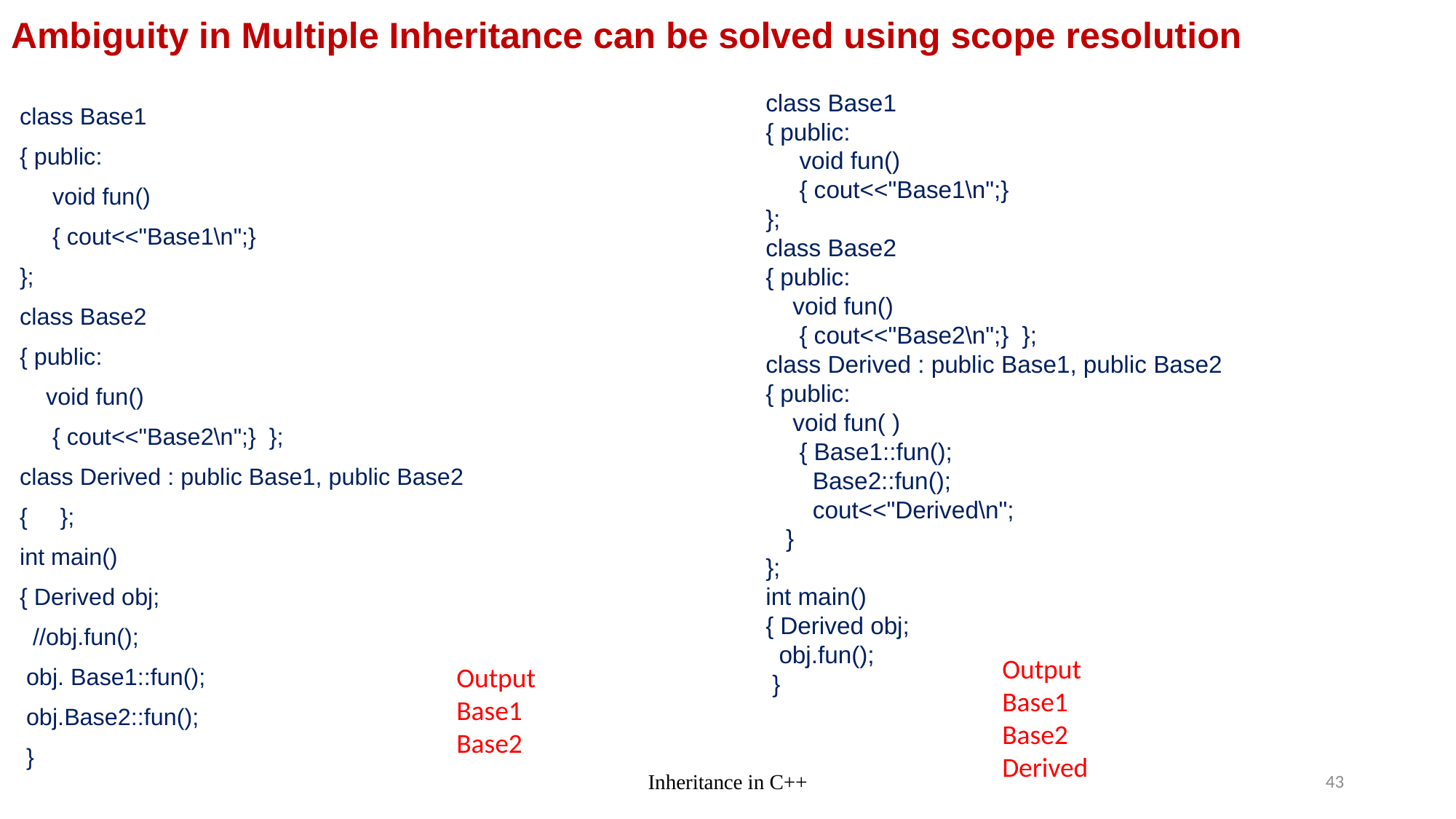

# Ambiguity in Multiple Inheritance can be solved using scope resolution

class Base1
{ public:
     void fun()
     { cout<<"Base1\n";}
};
class Base2
{ public:
    void fun()
     { cout<<"Base2\n";}  };
class Derived : public Base1, public Base2
{     };
int main()
{ Derived obj;
  //obj.fun();
 obj. Base1::fun();
 obj.Base2::fun();
 }
class Base1
{ public:
     void fun()
     { cout<<"Base1\n";}
};
class Base2
{ public:
    void fun()
     { cout<<"Base2\n";}  };
class Derived : public Base1, public Base2
{ public:
    void fun( )
     { Base1::fun();
       Base2::fun();
       cout<<"Derived\n";
   }
};
int main()
{ Derived obj;
  obj.fun();
 }
Output
Base1
Base2
Derived
Output
Base1
Base2

Inheritance in C++
43